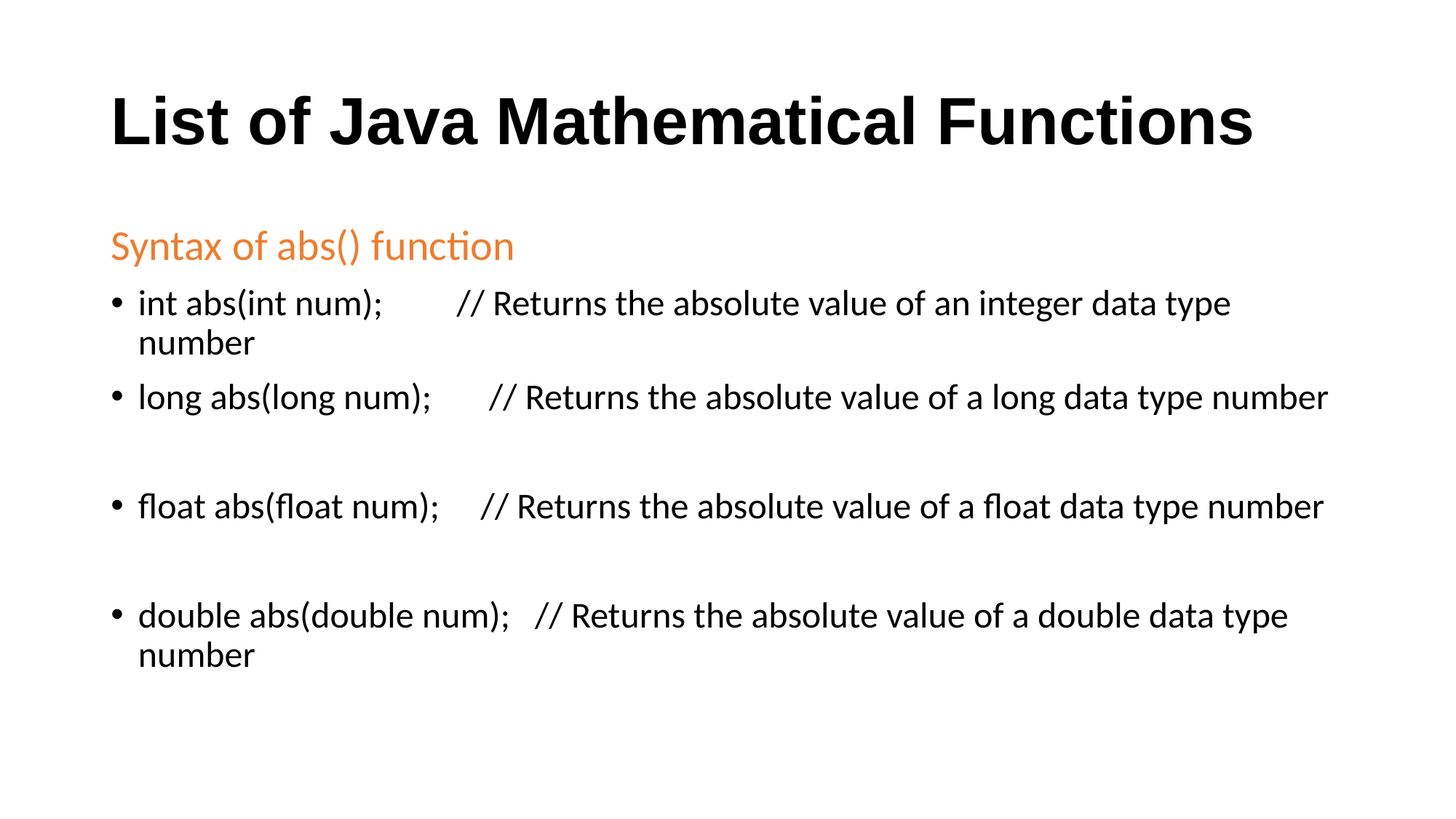

# List of Java Mathematical Functions
Syntax of abs() function
int abs(int num);         // Returns the absolute value of an integer data type number
long abs(long num);       // Returns the absolute value of a long data type number

float abs(float num);     // Returns the absolute value of a float data type number

double abs(double num);   // Returns the absolute value of a double data type number